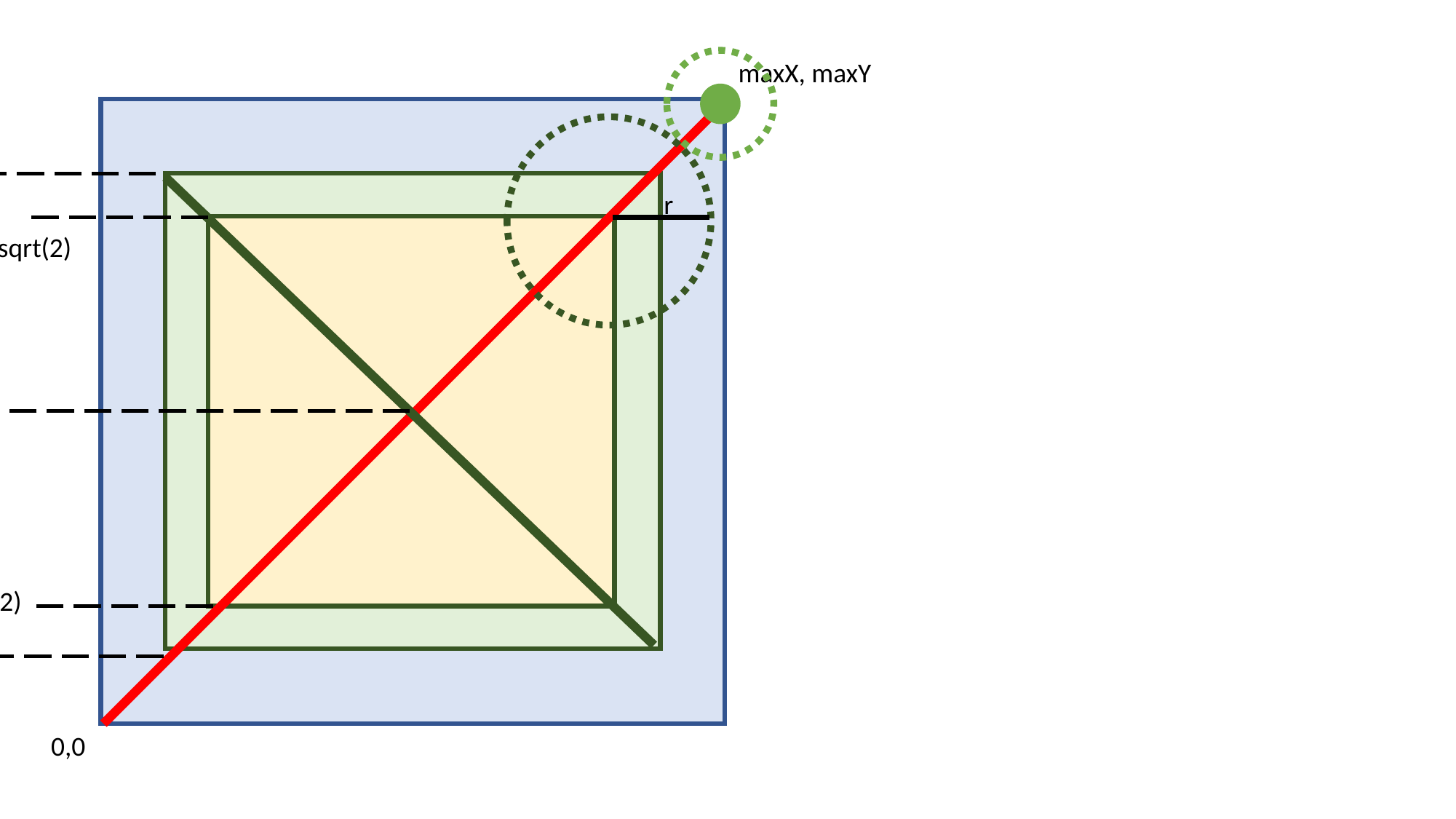

maxX, maxY

r
maxX-r/sqrt(2)

maxX - (capr+(preyr/maxVp)*maxVr)/sqrt(2)

maxX/2
(capr+(preyr/maxVp)*maxVr)/sqrt(2)
r/sqrt(2)
0,0